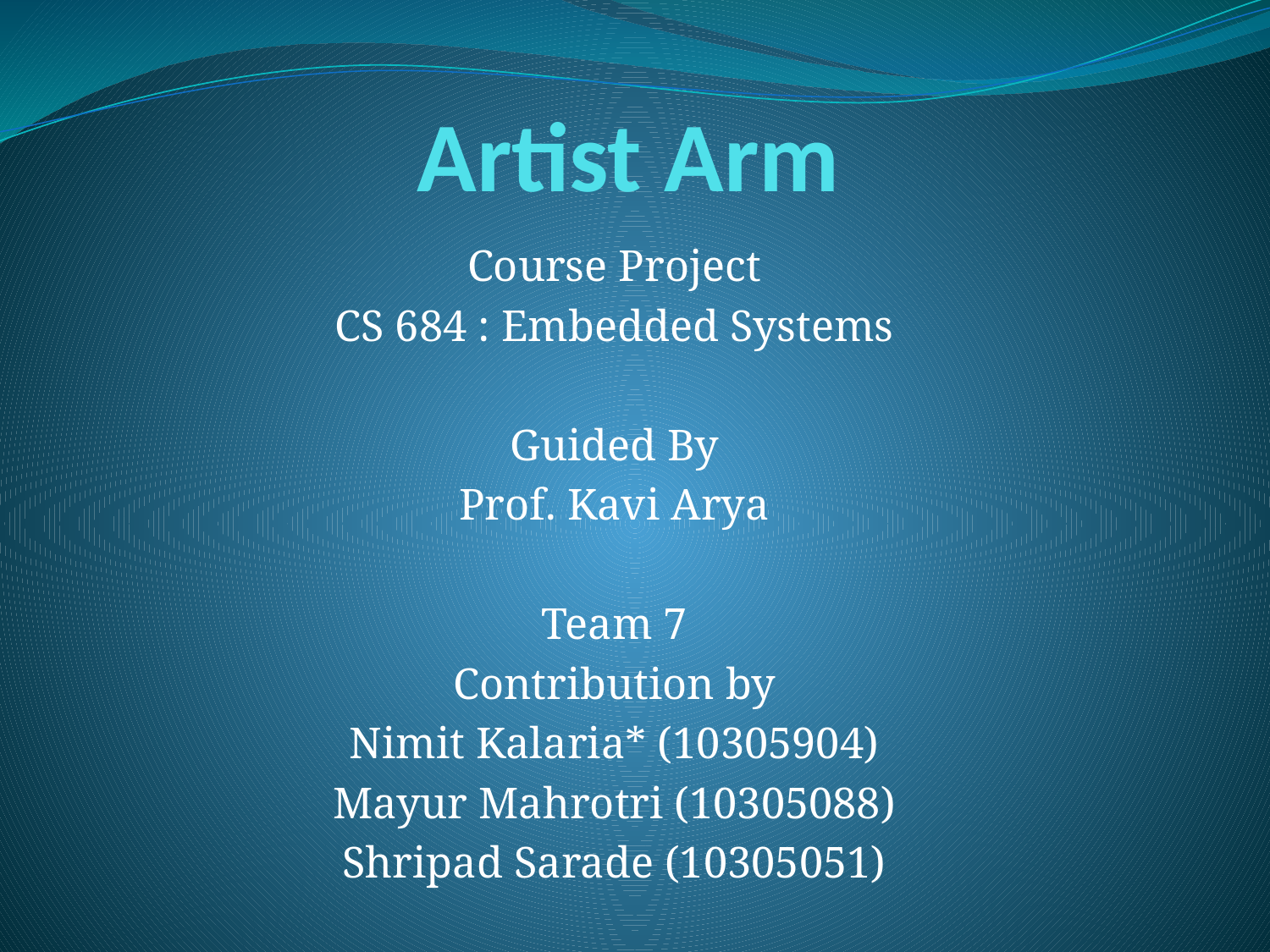

# Artist Arm
Course Project
CS 684 : Embedded Systems

Guided By
Prof. Kavi Arya

Team 7
Contribution by
Nimit Kalaria* (10305904)
Mayur Mahrotri (10305088)
Shripad Sarade (10305051)